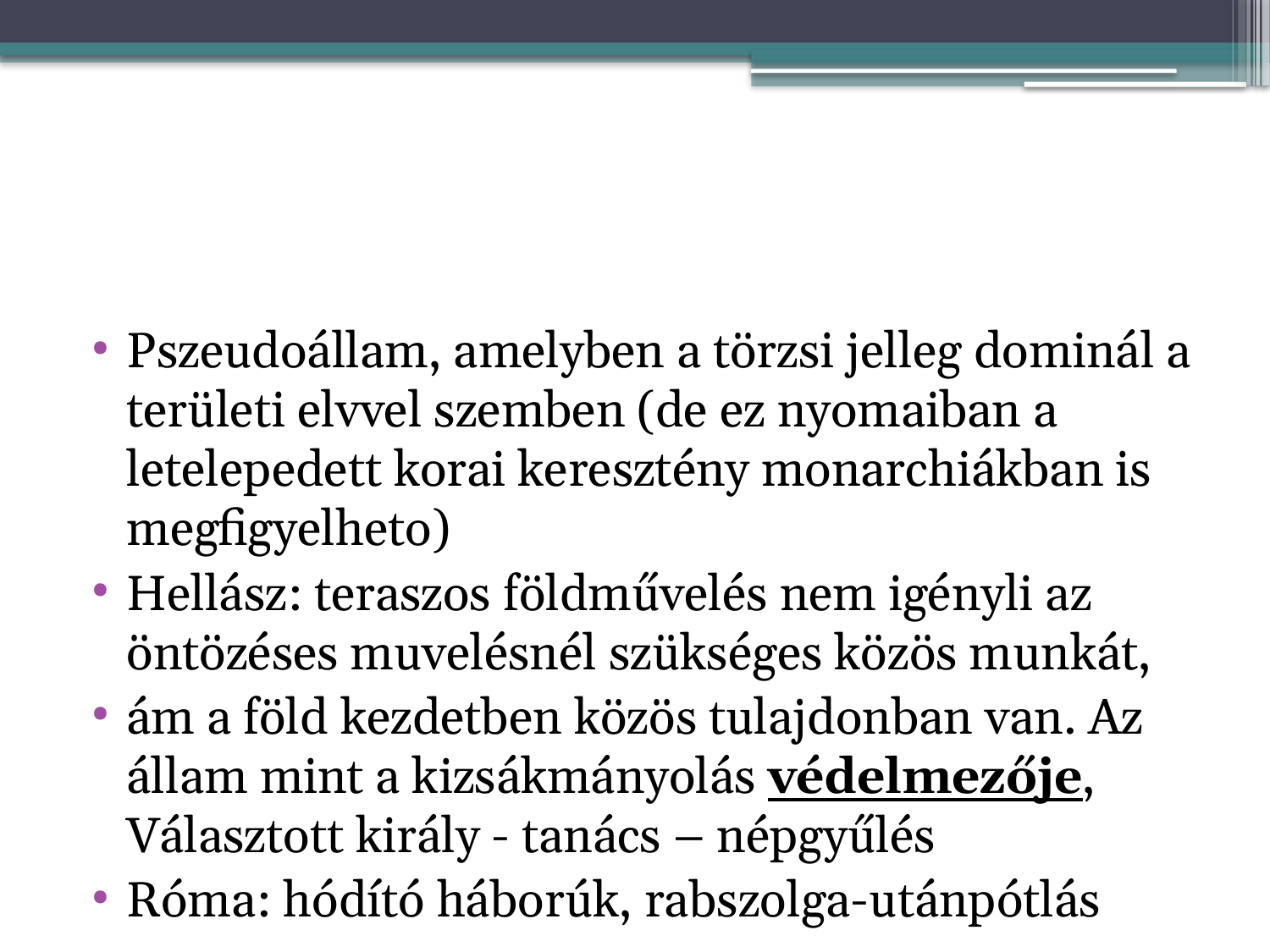

#
Pszeudoállam, amelyben a törzsi jelleg dominál a területi elvvel szemben (de ez nyomaiban a letelepedett korai keresztény monarchiákban is megfigyelheto)
Hellász: teraszos földművelés nem igényli az öntözéses muvelésnél szükséges közös munkát,
ám a föld kezdetben közös tulajdonban van. Az állam mint a kizsákmányolás védelmezője, Választott király - tanács – népgyűlés
Róma: hódító háborúk, rabszolga-utánpótlás